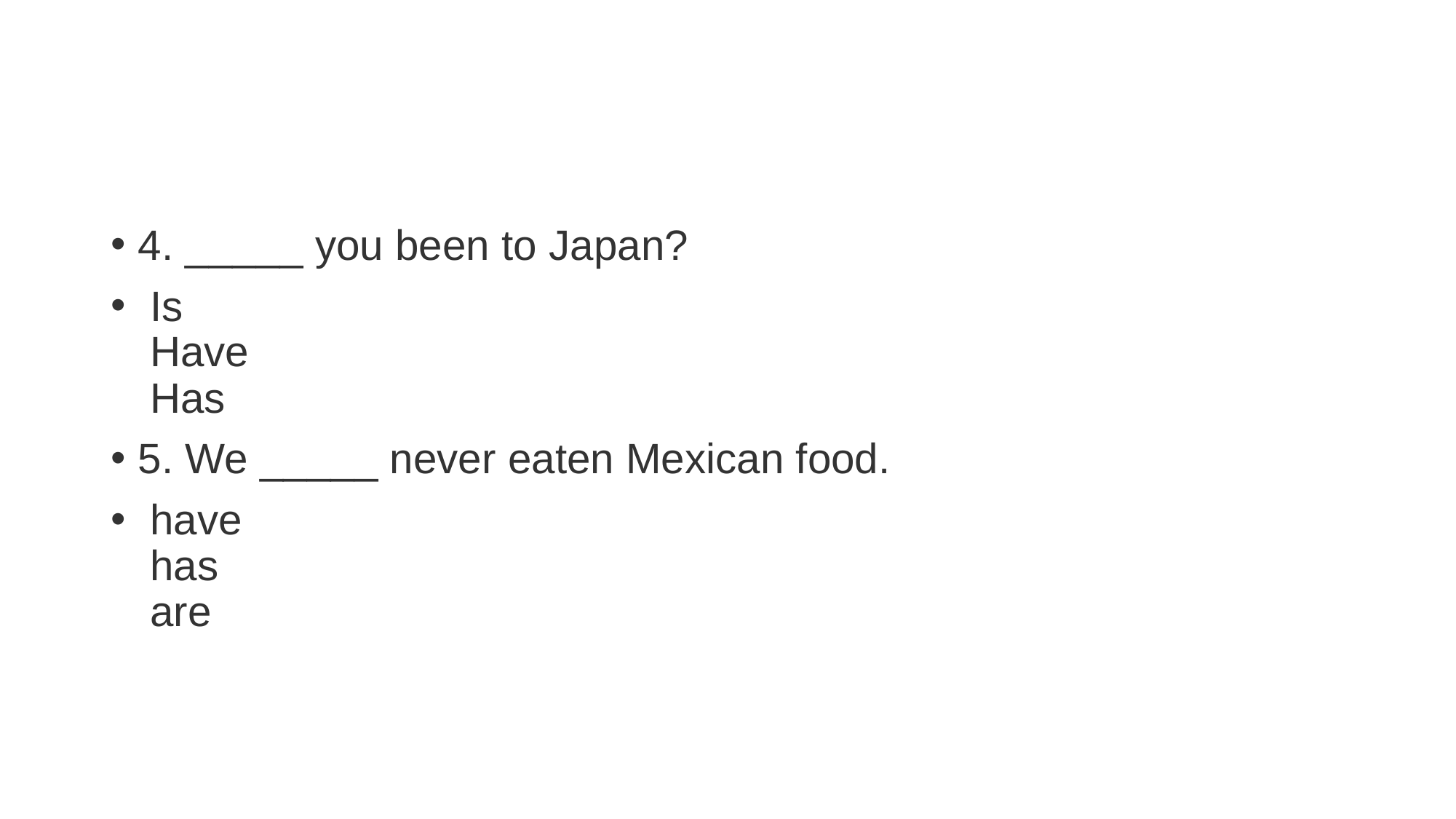

4. _____ you been to Japan?
 Is
 Have
 Has
5. We _____ never eaten Mexican food.
 have
 has
 are